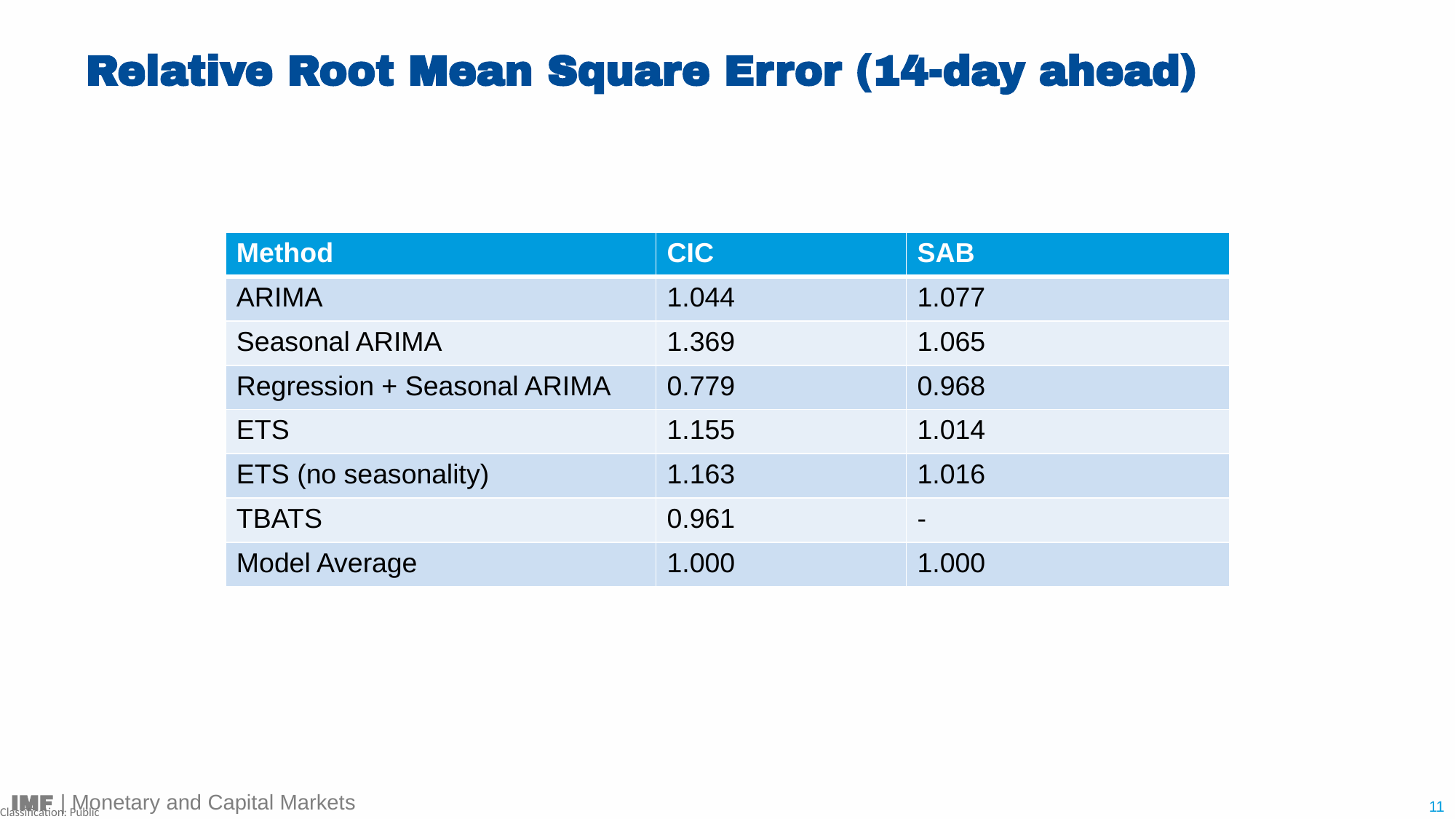

# Relative Root Mean Square Error (14-day ahead)

| Method | CIC | SAB |
| --- | --- | --- |
| ARIMA | 1.044 | 1.077 |
| Seasonal ARIMA | 1.369 | 1.065 |
| Regression + Seasonal ARIMA | 0.779 | 0.968 |
| ETS | 1.155 | 1.014 |
| ETS (no seasonality) | 1.163 | 1.016 |
| TBATS | 0.961 | - |
| Model Average | 1.000 | 1.000 |